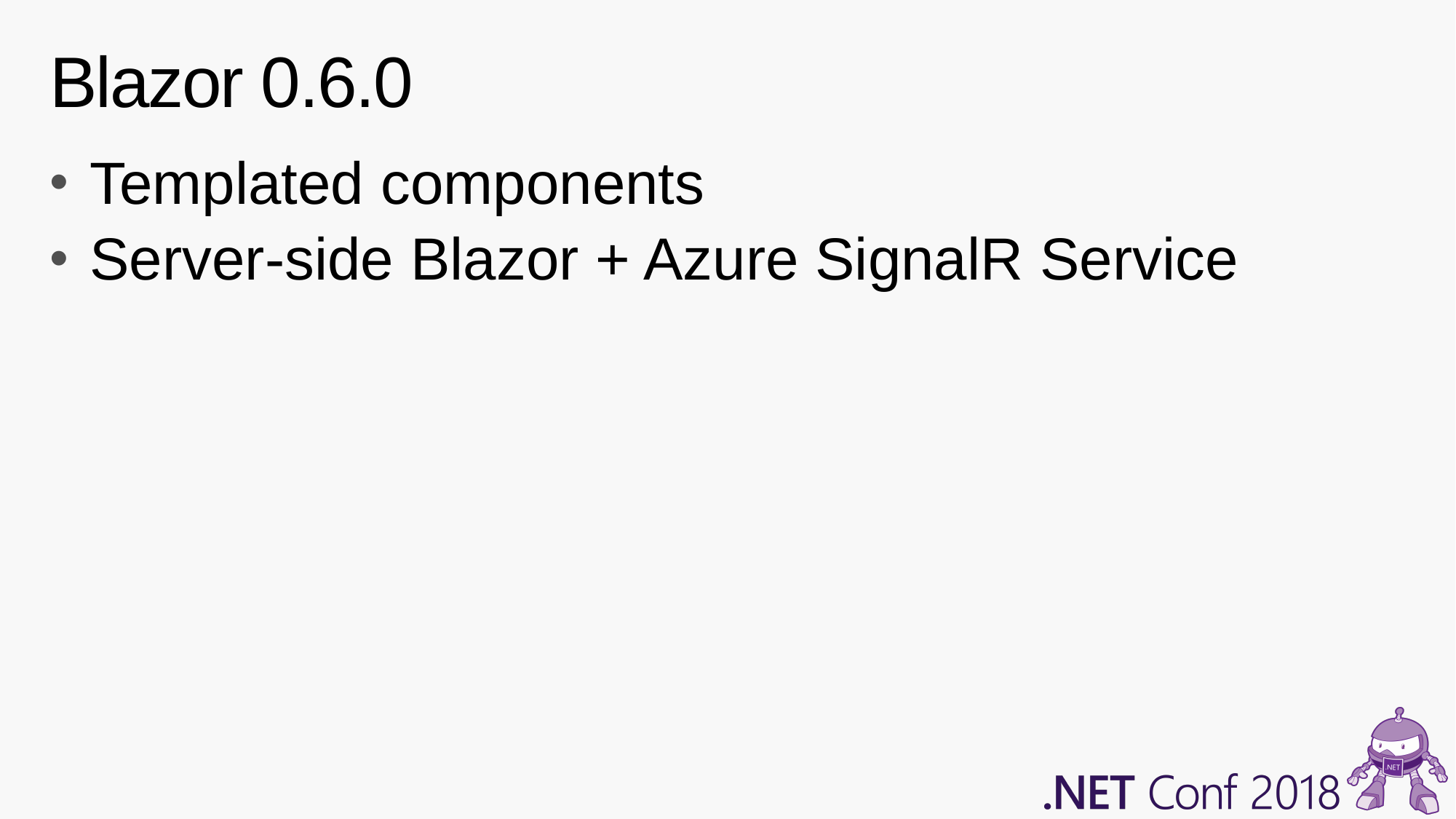

# Blazor 0.6.0
Templated components
Server-side Blazor + Azure SignalR Service